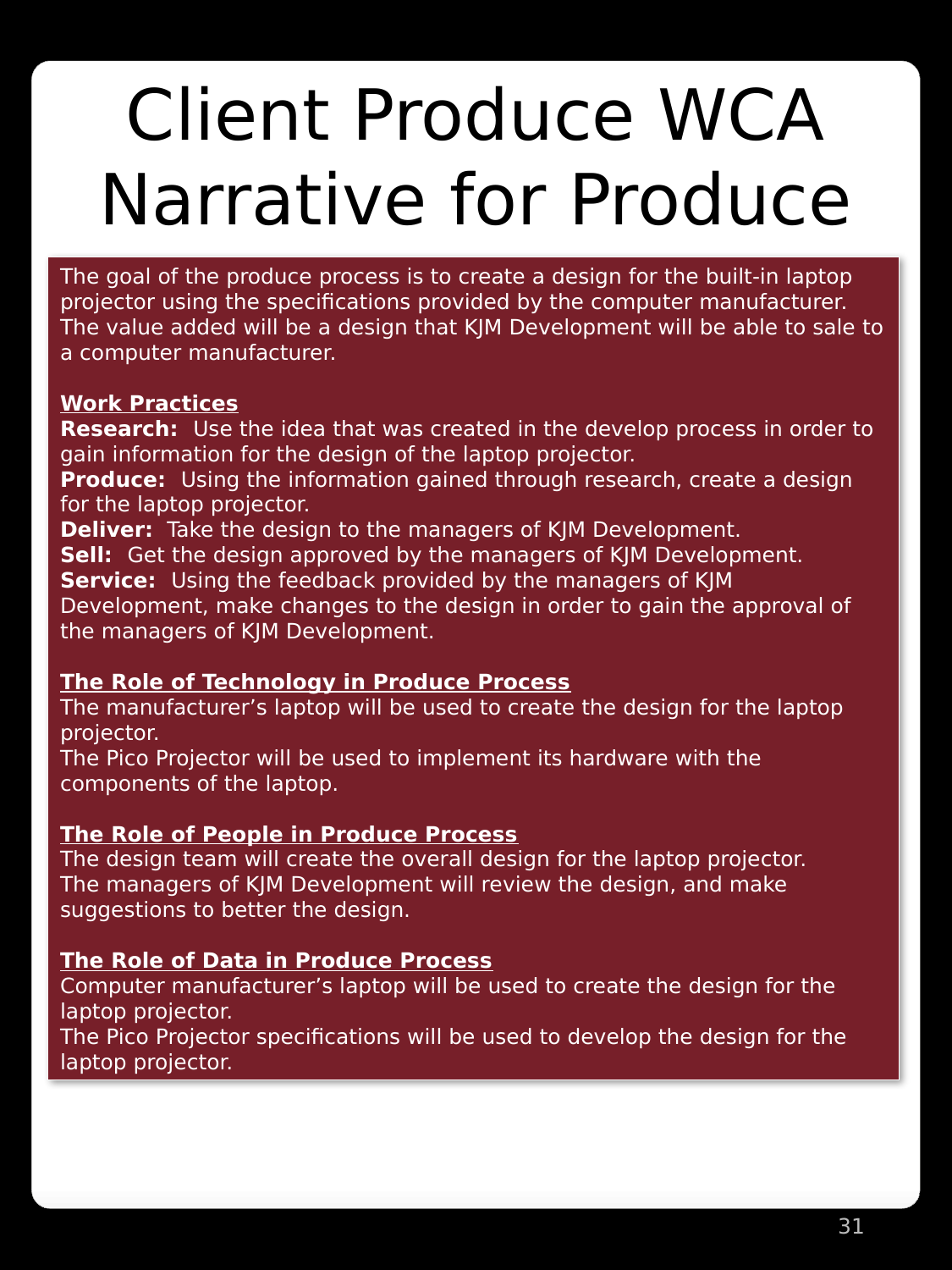

Client Produce WCA
Narrative for Produce
The goal of the produce process is to create a design for the built-in laptop projector using the specifications provided by the computer manufacturer.
The value added will be a design that KJM Development will be able to sale to a computer manufacturer.

Work Practices
Research:  Use the idea that was created in the develop process in order to gain information for the design of the laptop projector.
Produce:  Using the information gained through research, create a design for the laptop projector.
Deliver:  Take the design to the managers of KJM Development.
Sell:  Get the design approved by the managers of KJM Development.
Service:  Using the feedback provided by the managers of KJM Development, make changes to the design in order to gain the approval of the managers of KJM Development.

The Role of Technology in Produce Process
The manufacturer’s laptop will be used to create the design for the laptop projector.
The Pico Projector will be used to implement its hardware with the components of the laptop.

The Role of People in Produce Process
The design team will create the overall design for the laptop projector.
The managers of KJM Development will review the design, and make suggestions to better the design.

The Role of Data in Produce Process
Computer manufacturer’s laptop will be used to create the design for the laptop projector.
The Pico Projector specifications will be used to develop the design for the laptop projector.
31